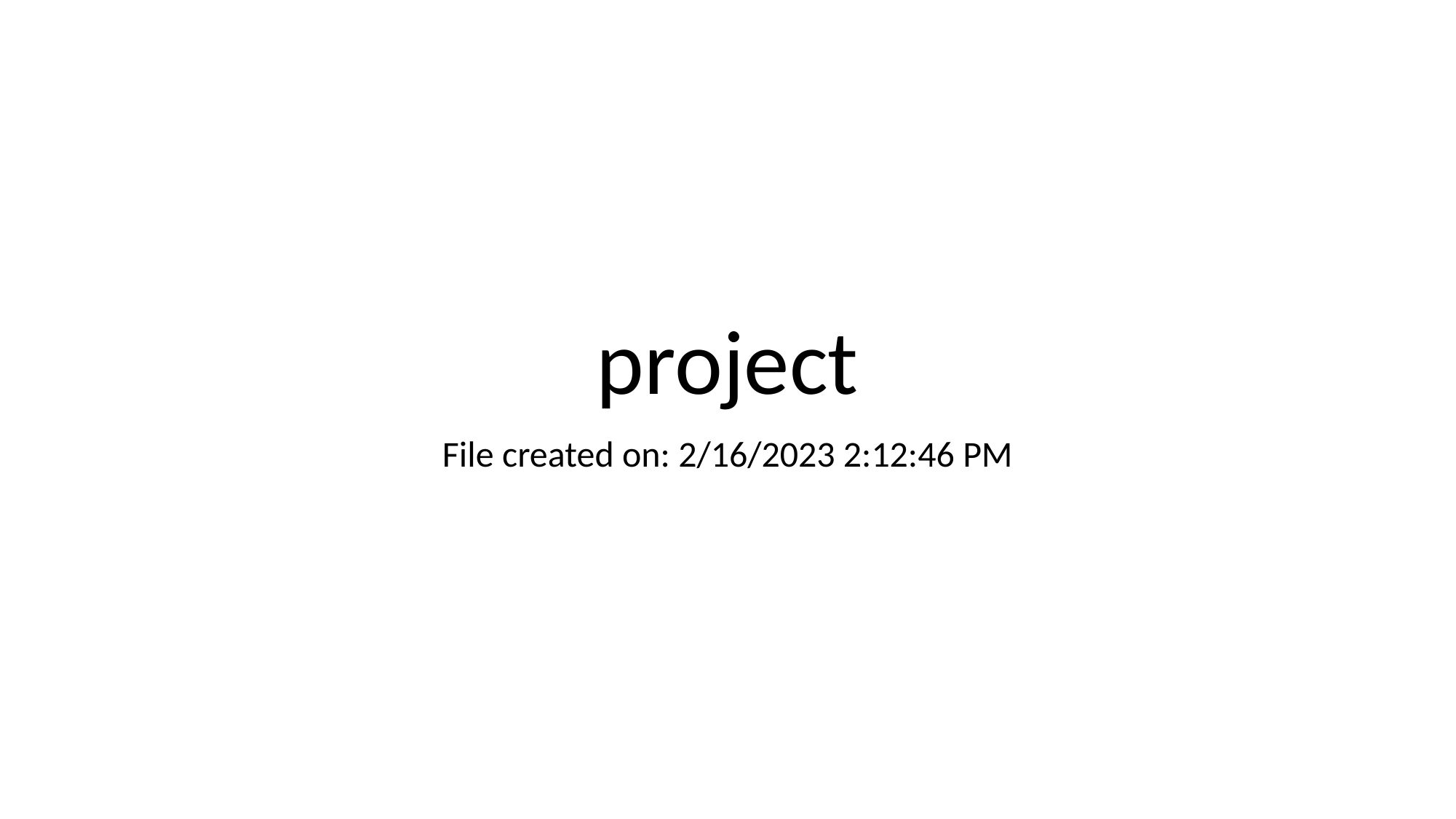

# project
File created on: 2/16/2023 2:12:46 PM